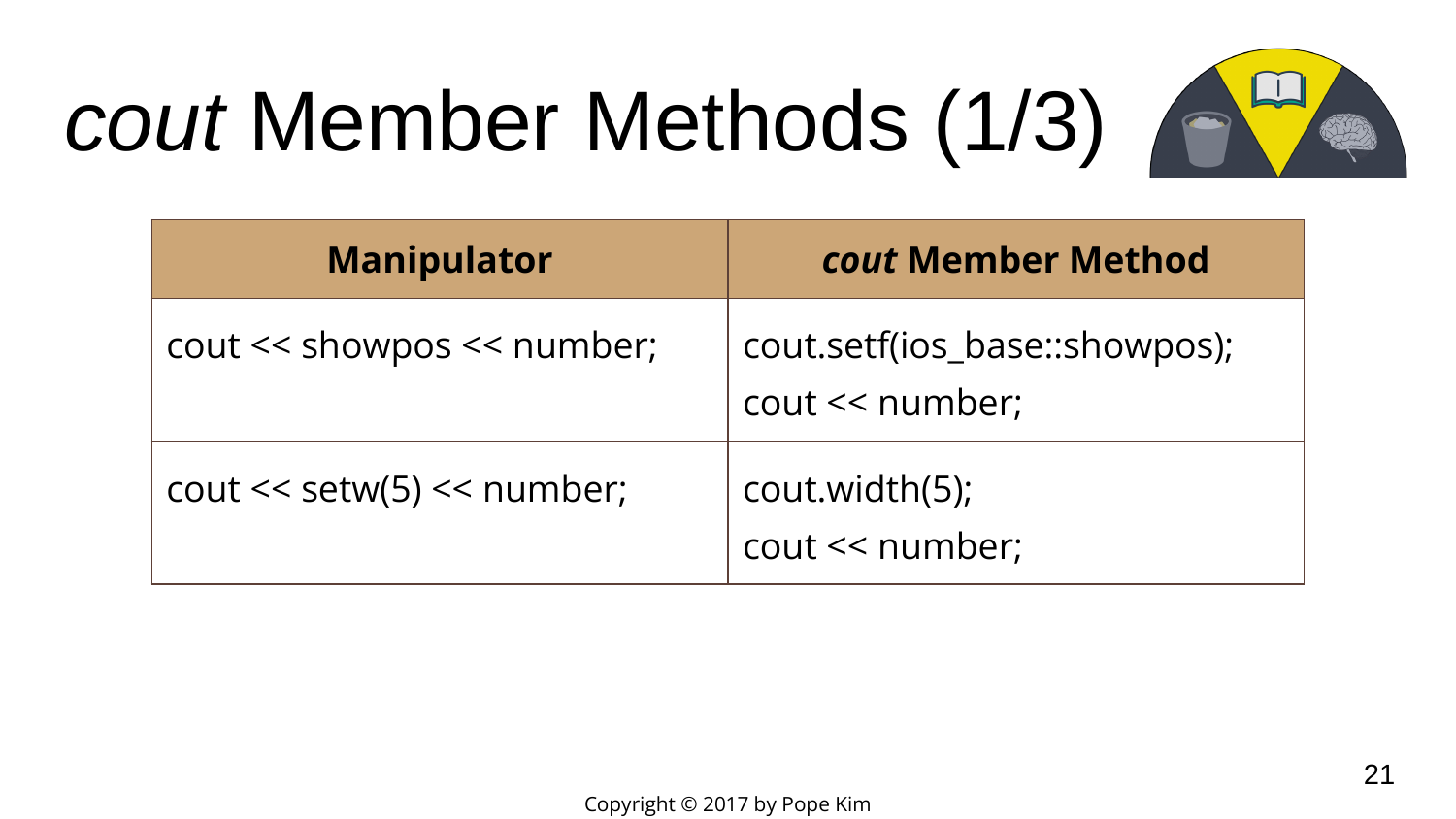

# cout Member Methods (1/3)
| Manipulator | cout Member Method |
| --- | --- |
| cout << showpos << number; | cout.setf(ios\_base::showpos); cout << number; |
| cout << setw(5) << number; | cout.width(5); cout << number; |
21